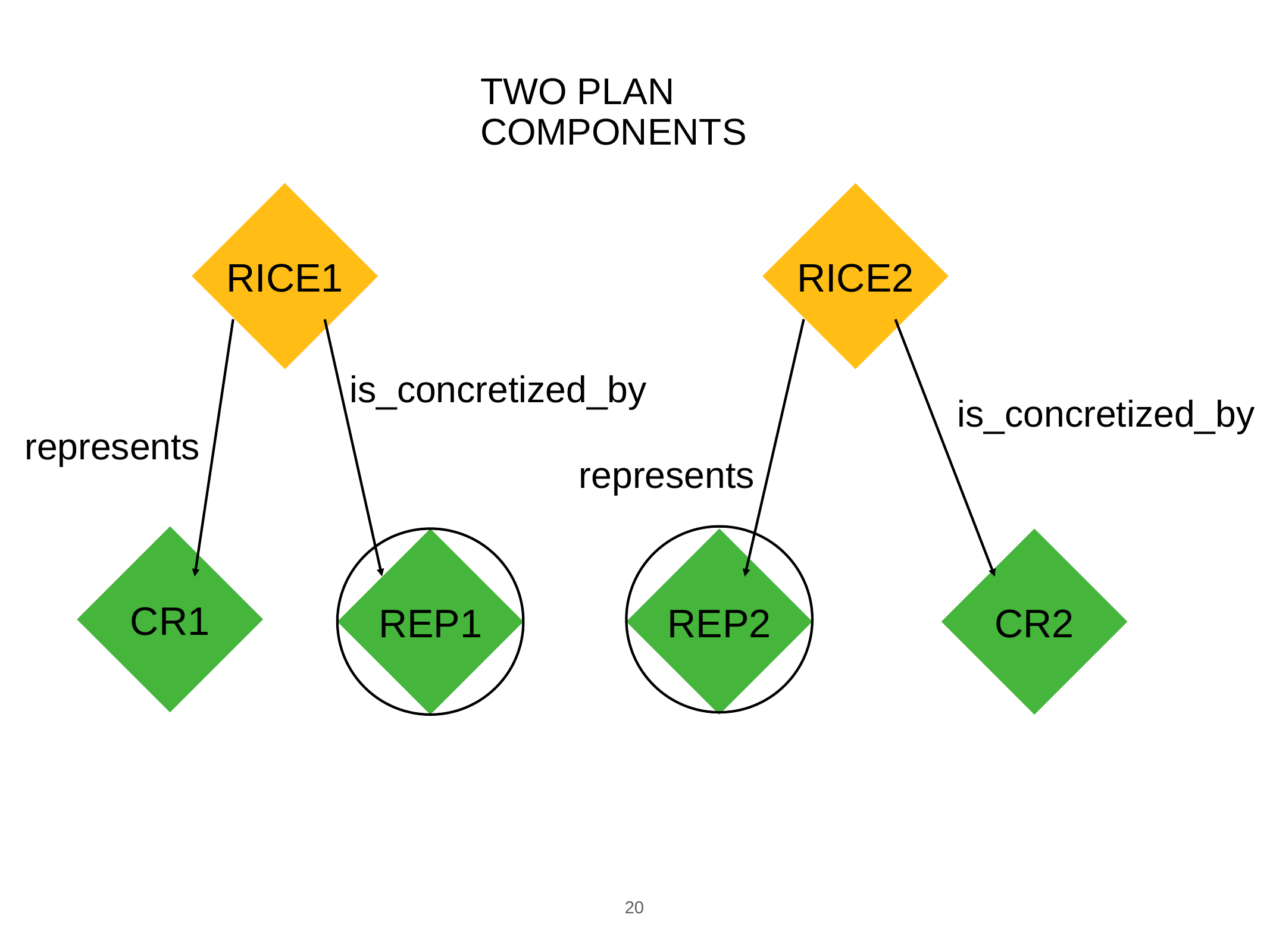

TWO PLAN COMPONENTS
RICE1
RICE2

is_concretized_by
is_concretized_by
represents
represents
CR1

REP1

REP2
CR2
20